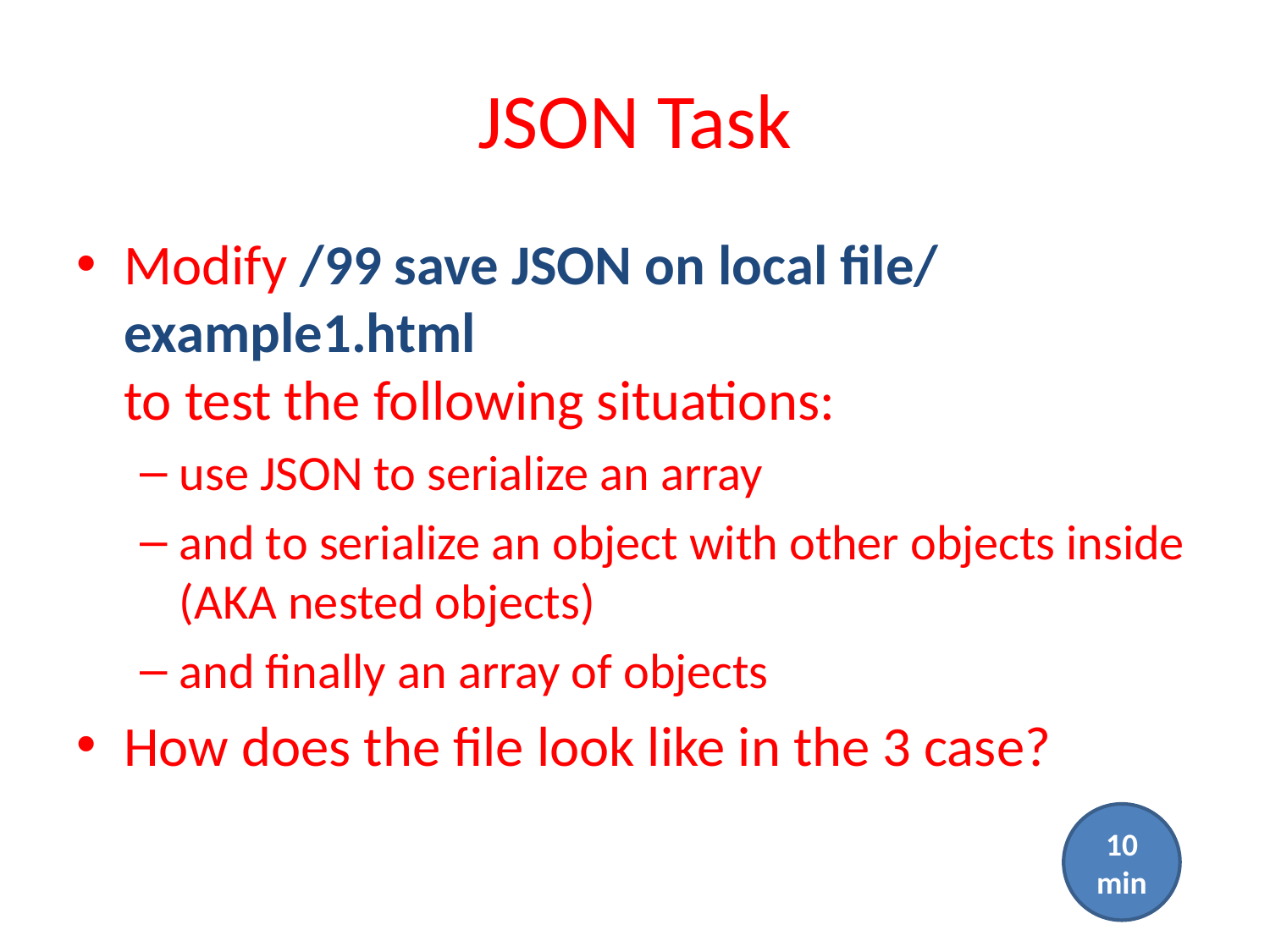

# JSON Task
Modify /99 save JSON on local file/ example1.html
to test the following situations:
use JSON to serialize an array
and to serialize an object with other objects inside (AKA nested objects)
and finally an array of objects
How does the file look like in the 3 case?
10 min